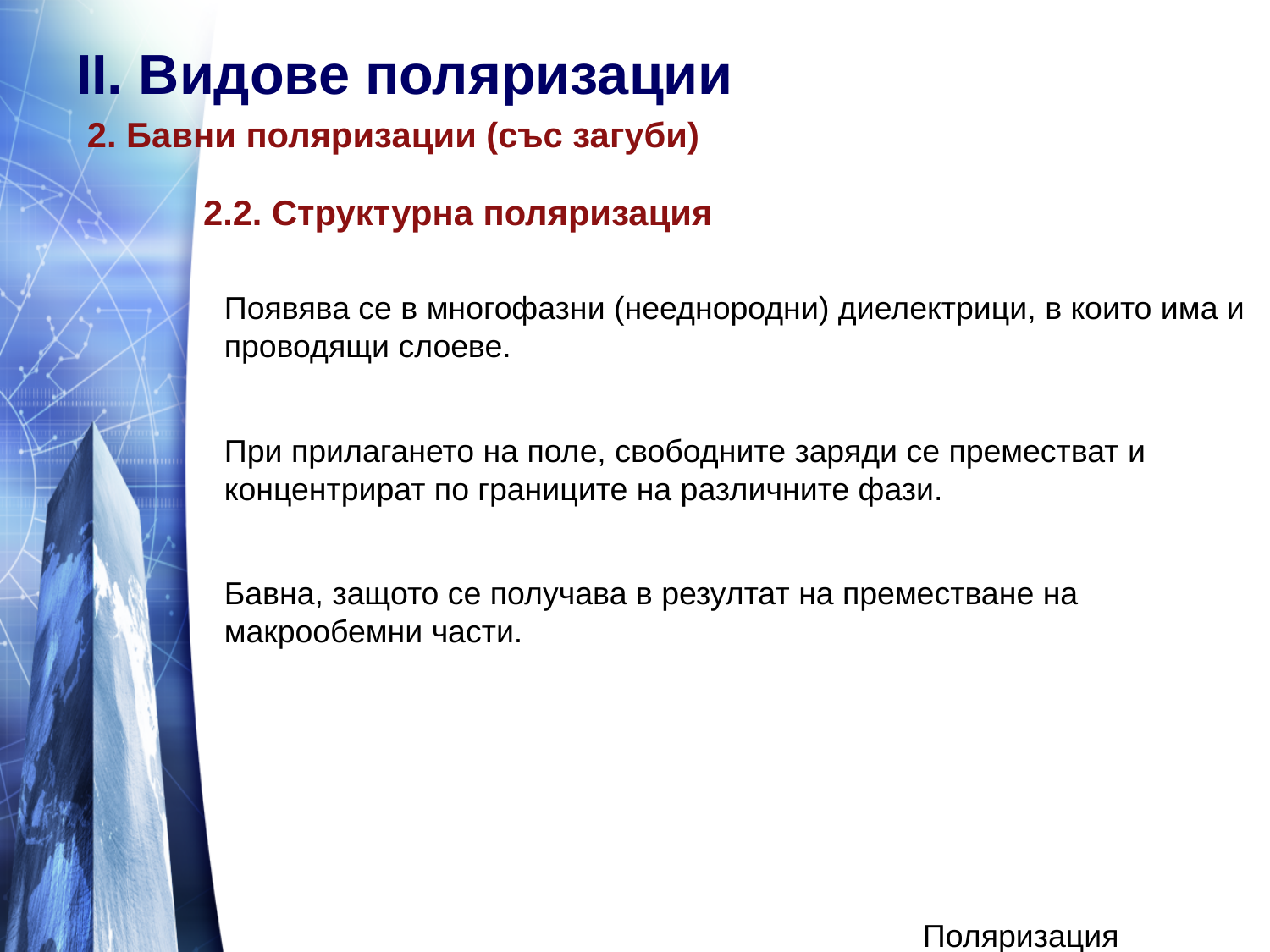

ІІ. Видове поляризации
2. Бавни поляризации (със загуби)
2.2. Структурна поляризация
Появява се в многофазни (нееднородни) диелектрици, в които има и проводящи слоеве.
При прилагането на поле, свободните заряди се преместват и концентрират по границите на различните фази.
Бавна, защото се получава в резултат на преместване на макрообемни части.
Поляризация